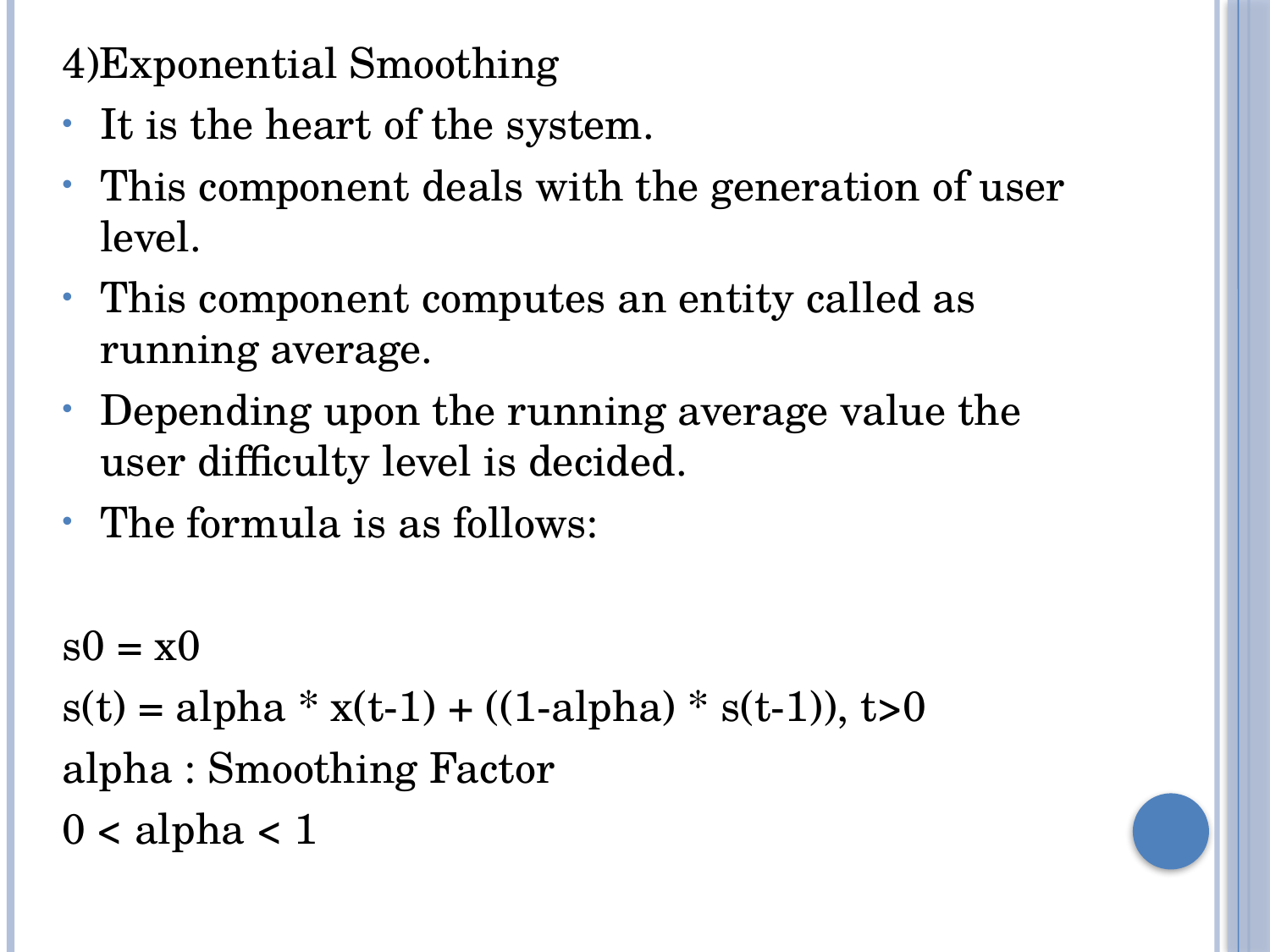

4)Exponential Smoothing
It is the heart of the system.
This component deals with the generation of user level.
This component computes an entity called as running average.
Depending upon the running average value the user difficulty level is decided.
The formula is as follows:

s0 = x0
s(t) = alpha * x(t-1) + ((1-alpha) * s(t-1)), t>0
alpha : Smoothing Factor
0 < alpha < 1